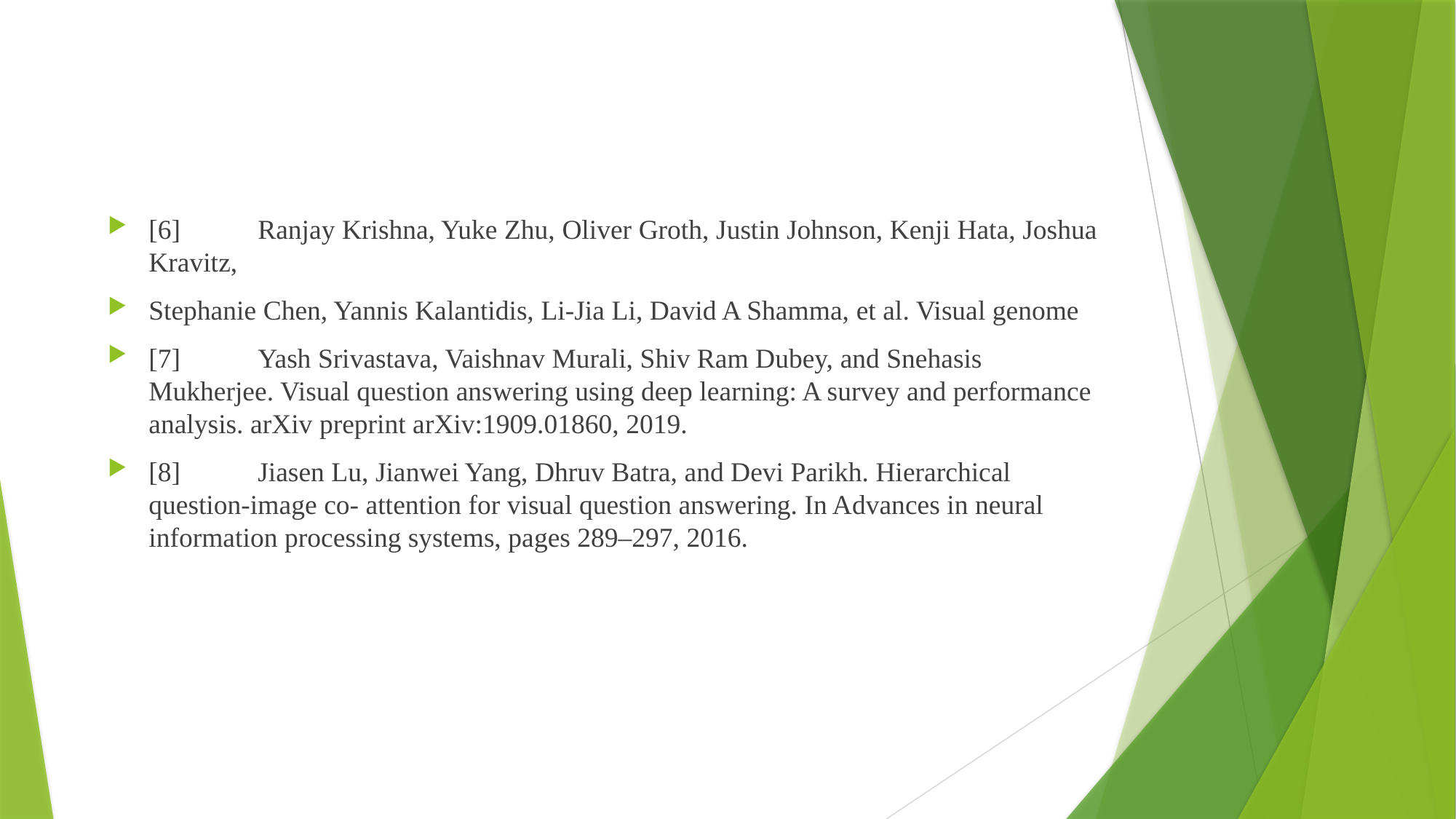

[6]	Ranjay Krishna, Yuke Zhu, Oliver Groth, Justin Johnson, Kenji Hata, Joshua Kravitz,
Stephanie Chen, Yannis Kalantidis, Li-Jia Li, David A Shamma, et al. Visual genome
[7]	Yash Srivastava, Vaishnav Murali, Shiv Ram Dubey, and Snehasis Mukherjee. Visual question answering using deep learning: A survey and performance analysis. arXiv preprint arXiv:1909.01860, 2019.
[8]	Jiasen Lu, Jianwei Yang, Dhruv Batra, and Devi Parikh. Hierarchical question-image co- attention for visual question answering. In Advances in neural information processing systems, pages 289–297, 2016.